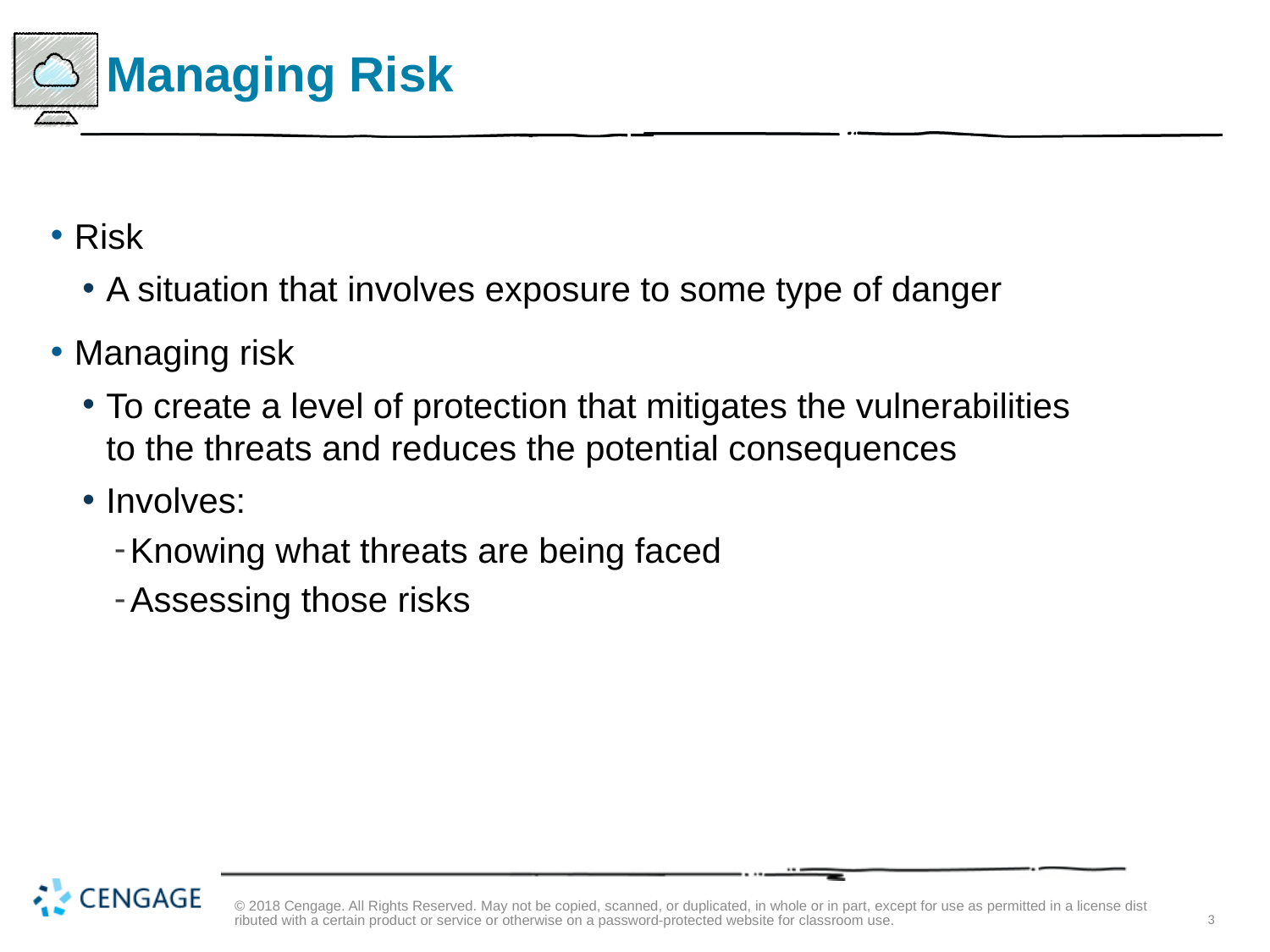

# Managing Risk
Risk
A situation that involves exposure to some type of danger
Managing risk
To create a level of protection that mitigates the vulnerabilities to the threats and reduces the potential consequences
Involves:
Knowing what threats are being faced
Assessing those risks
© 2018 Cengage. All Rights Reserved. May not be copied, scanned, or duplicated, in whole or in part, except for use as permitted in a license distributed with a certain product or service or otherwise on a password-protected website for classroom use.